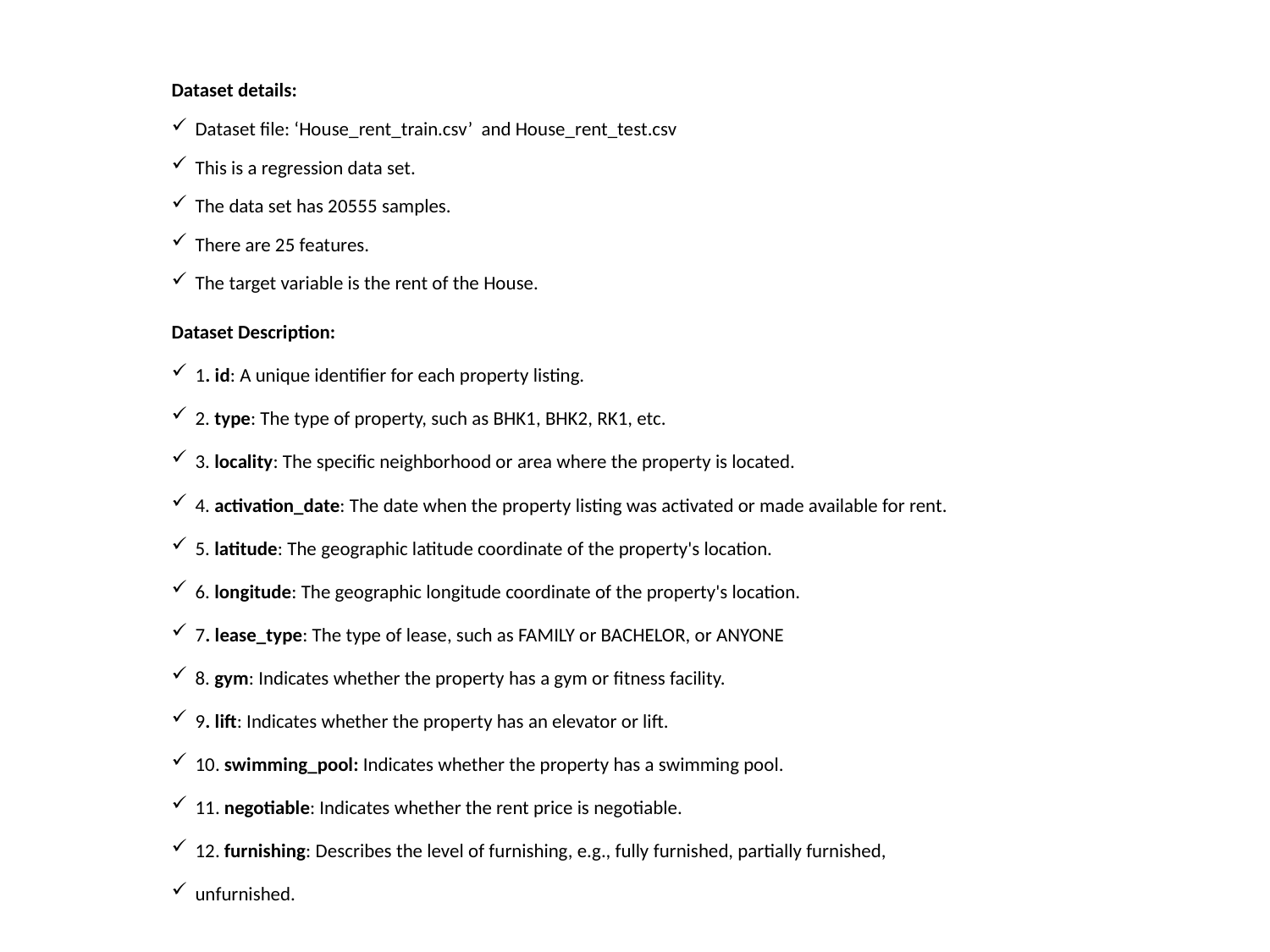

Dataset details:
Dataset file: ‘House_rent_train.csv’  and House_rent_test.csv
This is a regression data set.
The data set has 20555 samples.
There are 25 features.
The target variable is the rent of the House.
Dataset Description:
1. id: A unique identifier for each property listing.
2. type: The type of property, such as BHK1, BHK2, RK1, etc.
3. locality: The specific neighborhood or area where the property is located.
4. activation_date: The date when the property listing was activated or made available for rent.
5. latitude: The geographic latitude coordinate of the property's location.
6. longitude: The geographic longitude coordinate of the property's location.
7. lease_type: The type of lease, such as FAMILY or BACHELOR, or ANYONE
8. gym: Indicates whether the property has a gym or fitness facility.
9. lift: Indicates whether the property has an elevator or lift.
10. swimming_pool: Indicates whether the property has a swimming pool.
11. negotiable: Indicates whether the rent price is negotiable.
12. furnishing: Describes the level of furnishing, e.g., fully furnished, partially furnished,
unfurnished.